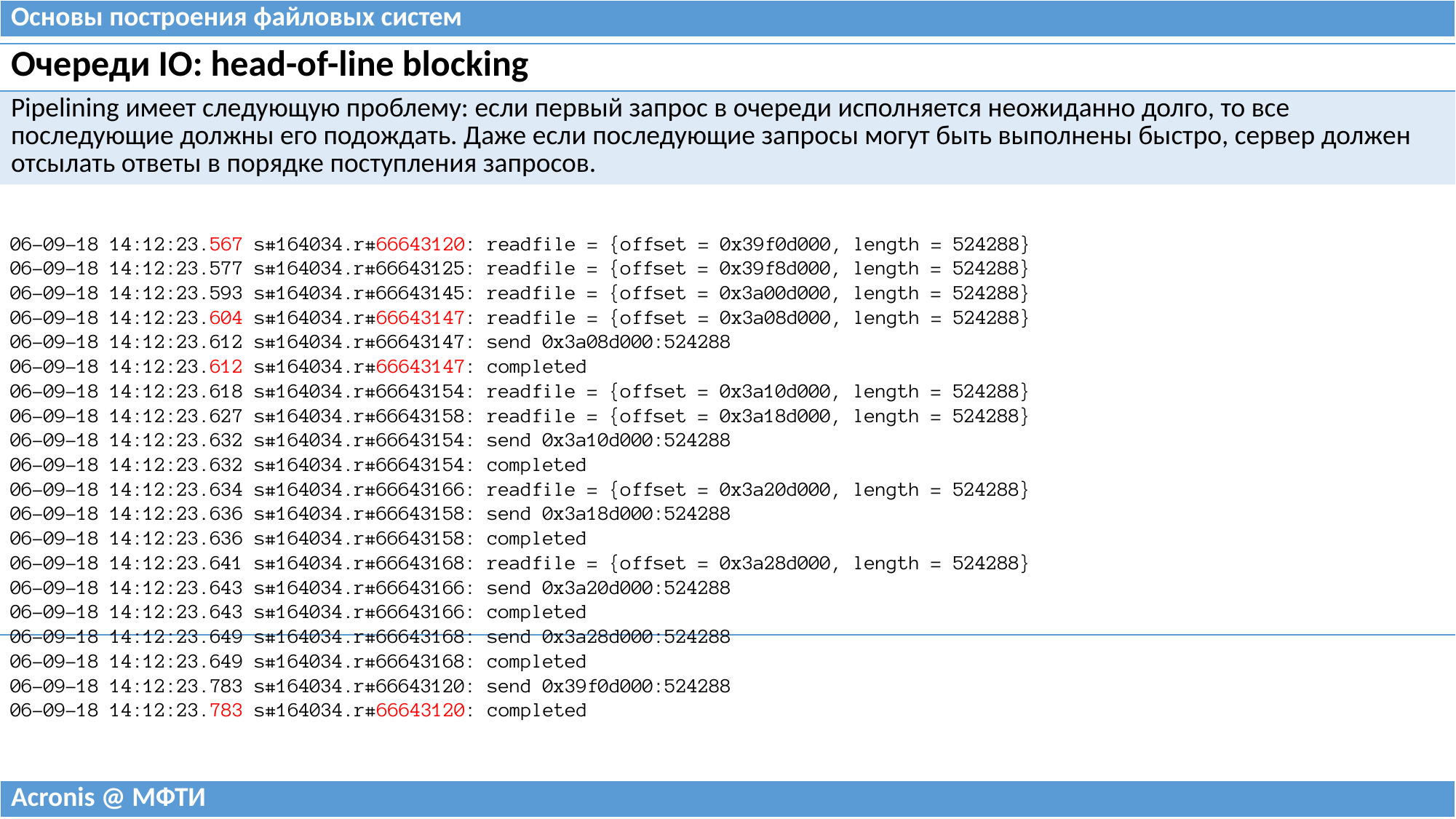

| Основы построения файловых систем |
| --- |
| Очереди IO: head-of-line blocking |
| --- |
| Pipelining имеет следующую проблему: если первый запрос в очереди исполняется неожиданно долго, то все последующие должны его подождать. Даже если последующие запросы могут быть выполнены быстро, сервер должен отсылать ответы в порядке поступления запросов. |
|  |
06-09-18 14:12:23.567 s#164034.r#66643120: readfile = {offset = 0x39f0d000, length = 524288}
06-09-18 14:12:23.577 s#164034.r#66643125: readfile = {offset = 0x39f8d000, length = 524288}
06-09-18 14:12:23.593 s#164034.r#66643145: readfile = {offset = 0x3a00d000, length = 524288}
06-09-18 14:12:23.604 s#164034.r#66643147: readfile = {offset = 0x3a08d000, length = 524288}
06-09-18 14:12:23.612 s#164034.r#66643147: send 0x3a08d000:524288
06-09-18 14:12:23.612 s#164034.r#66643147: completed
06-09-18 14:12:23.618 s#164034.r#66643154: readfile = {offset = 0x3a10d000, length = 524288}
06-09-18 14:12:23.627 s#164034.r#66643158: readfile = {offset = 0x3a18d000, length = 524288}
06-09-18 14:12:23.632 s#164034.r#66643154: send 0x3a10d000:524288
06-09-18 14:12:23.632 s#164034.r#66643154: completed
06-09-18 14:12:23.634 s#164034.r#66643166: readfile = {offset = 0x3a20d000, length = 524288}
06-09-18 14:12:23.636 s#164034.r#66643158: send 0x3a18d000:524288
06-09-18 14:12:23.636 s#164034.r#66643158: completed
06-09-18 14:12:23.641 s#164034.r#66643168: readfile = {offset = 0x3a28d000, length = 524288}
06-09-18 14:12:23.643 s#164034.r#66643166: send 0x3a20d000:524288
06-09-18 14:12:23.643 s#164034.r#66643166: completed
06-09-18 14:12:23.649 s#164034.r#66643168: send 0x3a28d000:524288
06-09-18 14:12:23.649 s#164034.r#66643168: completed
06-09-18 14:12:23.783 s#164034.r#66643120: send 0x39f0d000:524288
06-09-18 14:12:23.783 s#164034.r#66643120: completed
| Acronis @ МФТИ |
| --- |